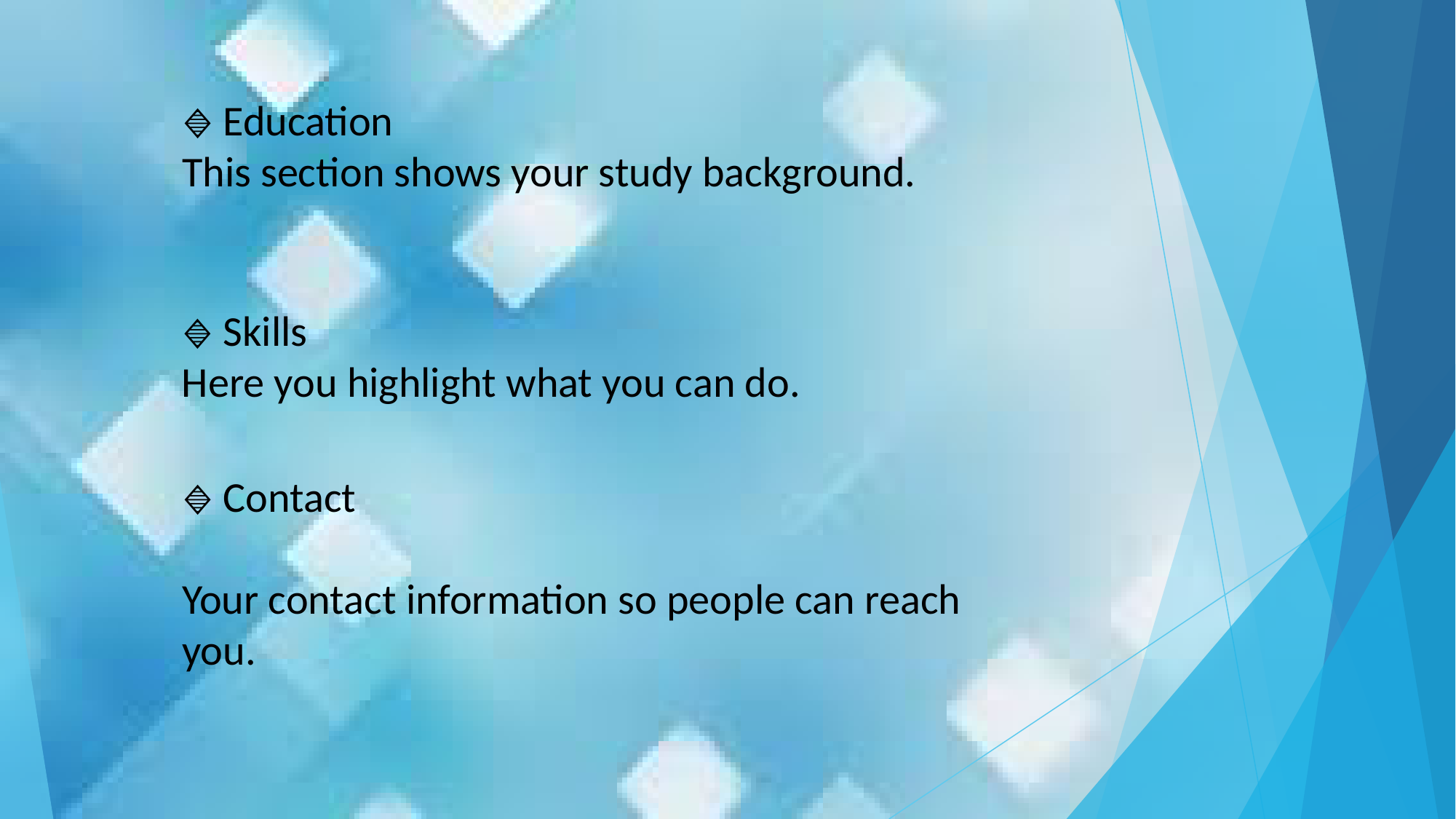

🔹 Education
This section shows your study background.
🔹 Skills
Here you highlight what you can do.
🔹 Contact

Your contact information so people can reach you.